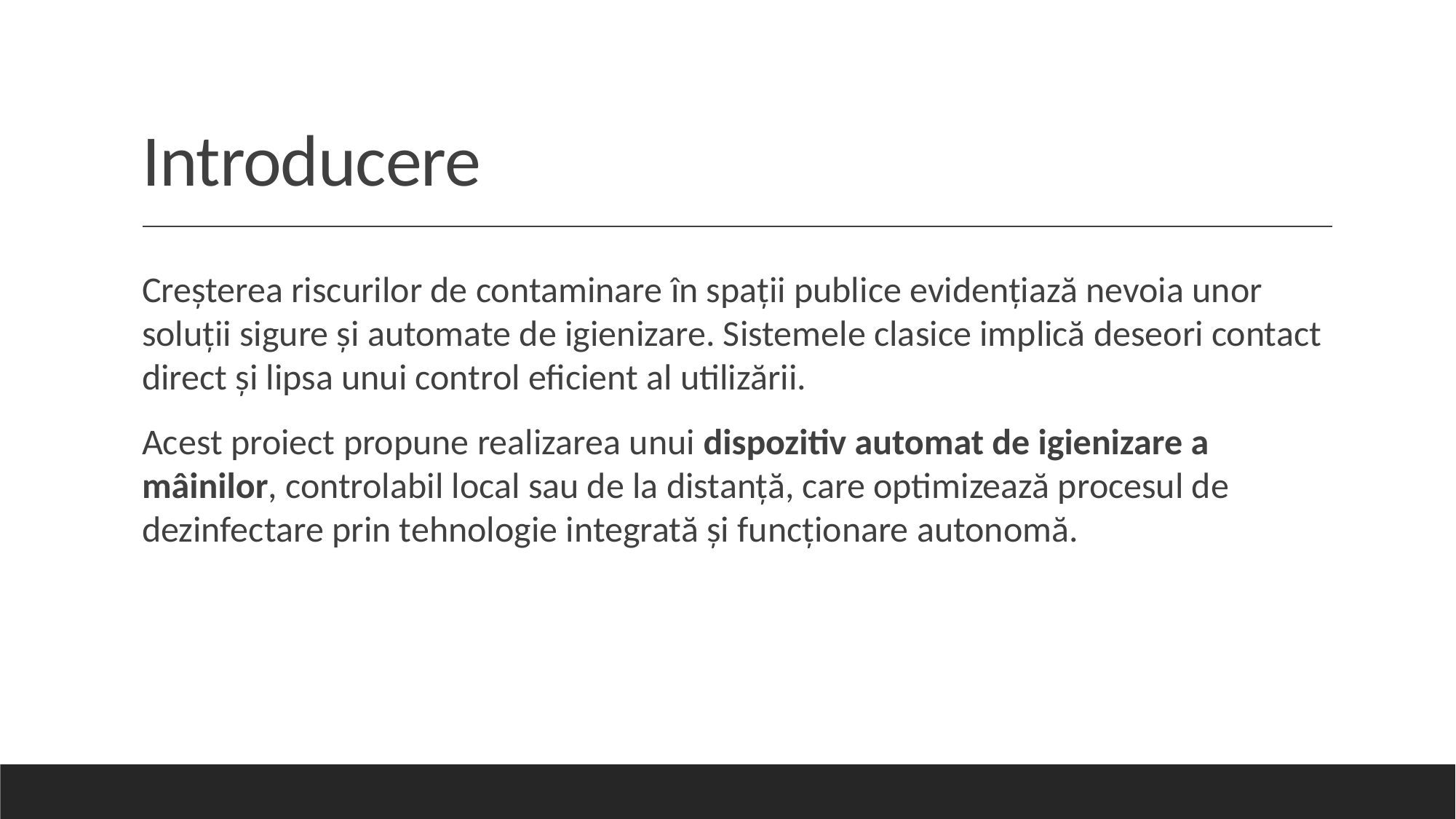

# Introducere
Creșterea riscurilor de contaminare în spații publice evidențiază nevoia unor soluții sigure și automate de igienizare. Sistemele clasice implică deseori contact direct și lipsa unui control eficient al utilizării.
Acest proiect propune realizarea unui dispozitiv automat de igienizare a mâinilor, controlabil local sau de la distanță, care optimizează procesul de dezinfectare prin tehnologie integrată și funcționare autonomă.